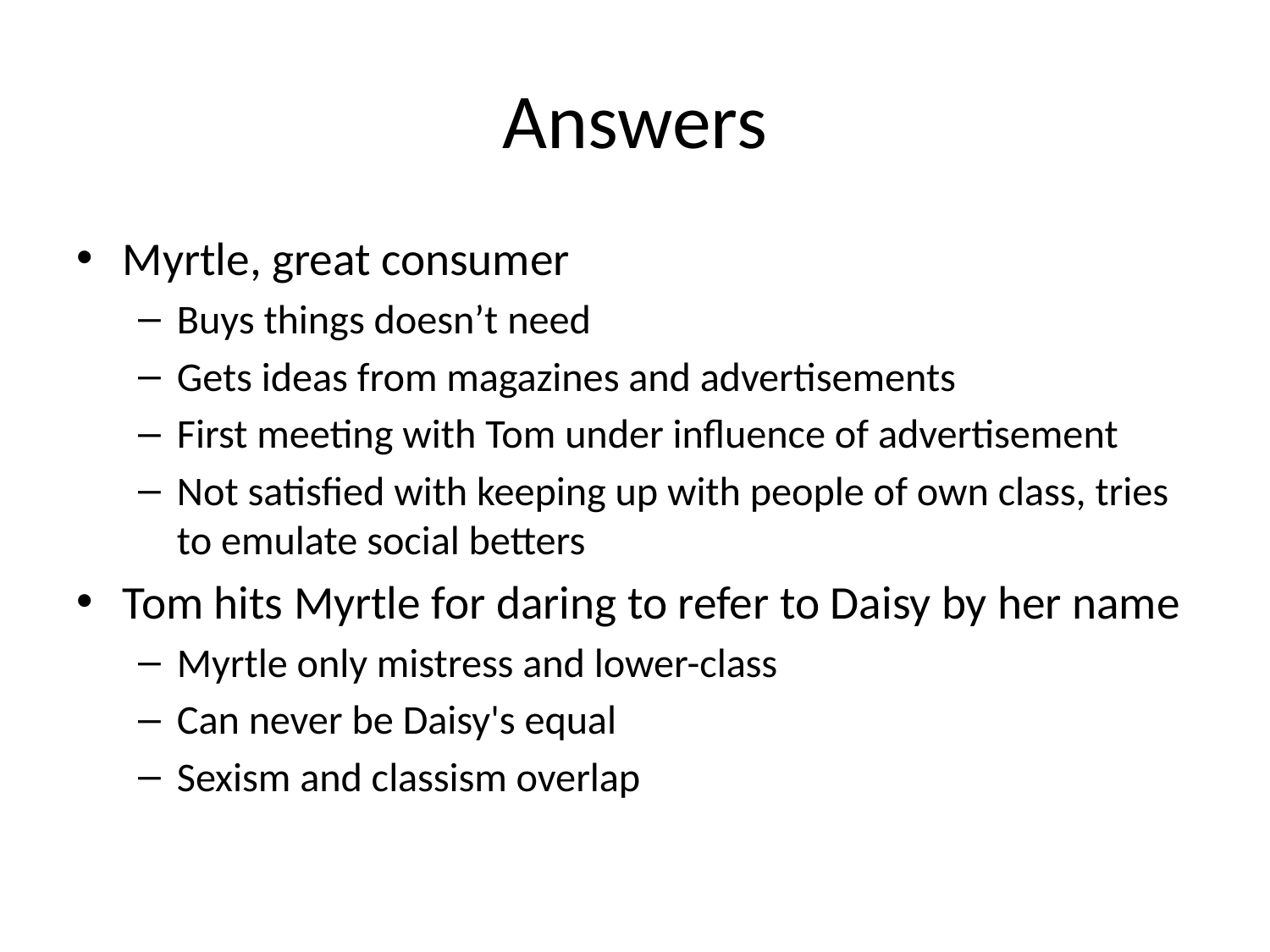

# Answers
Myrtle, great consumer
Buys things doesn’t need
Gets ideas from magazines and advertisements
First meeting with Tom under influence of advertisement
Not satisfied with keeping up with people of own class, tries to emulate social betters
Tom hits Myrtle for daring to refer to Daisy by her name
Myrtle only mistress and lower-class
Can never be Daisy's equal
Sexism and classism overlap